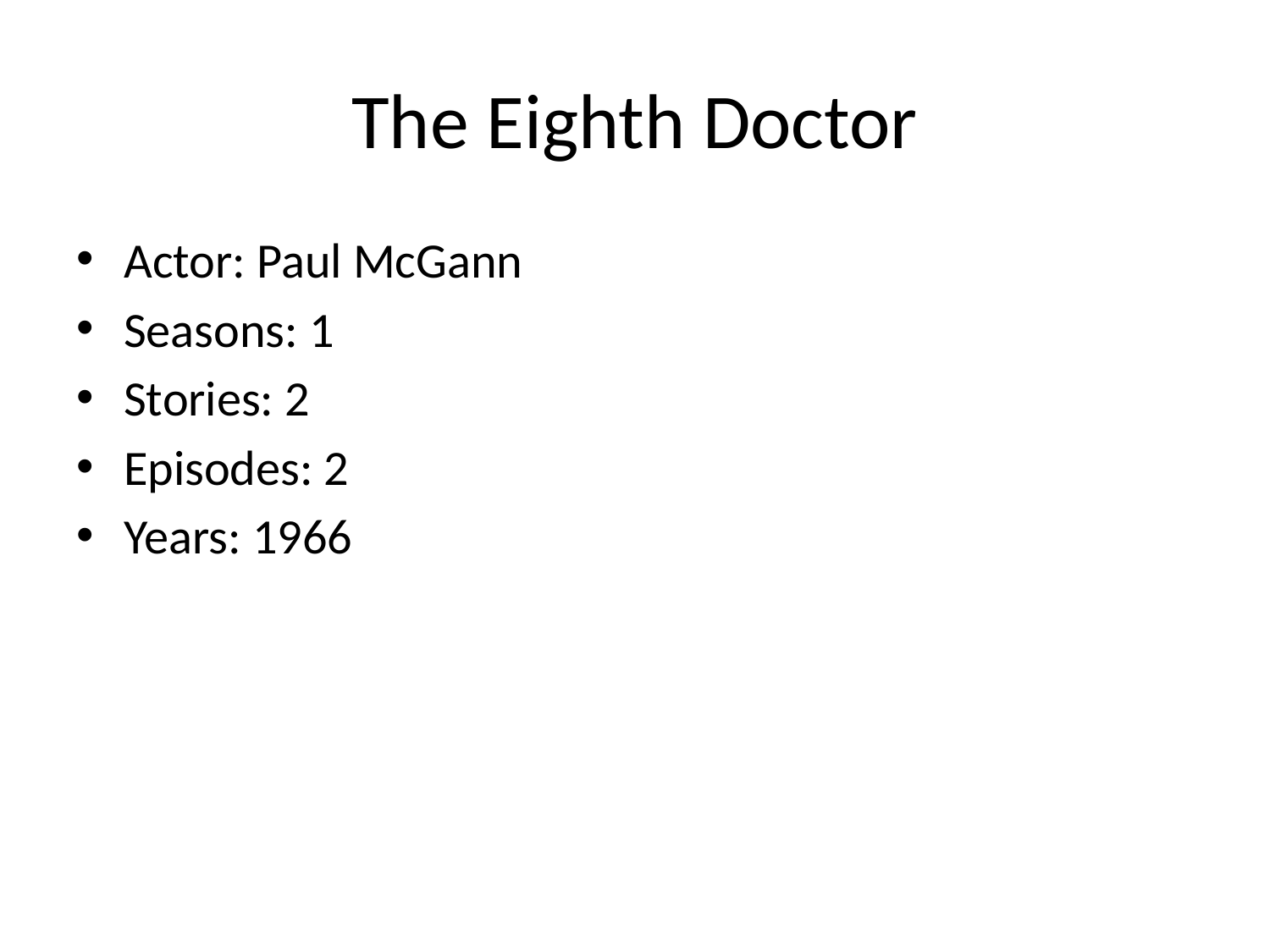

# The Eighth Doctor
Actor: Paul McGann
Seasons: 1
Stories: 2
Episodes: 2
Years: 1966